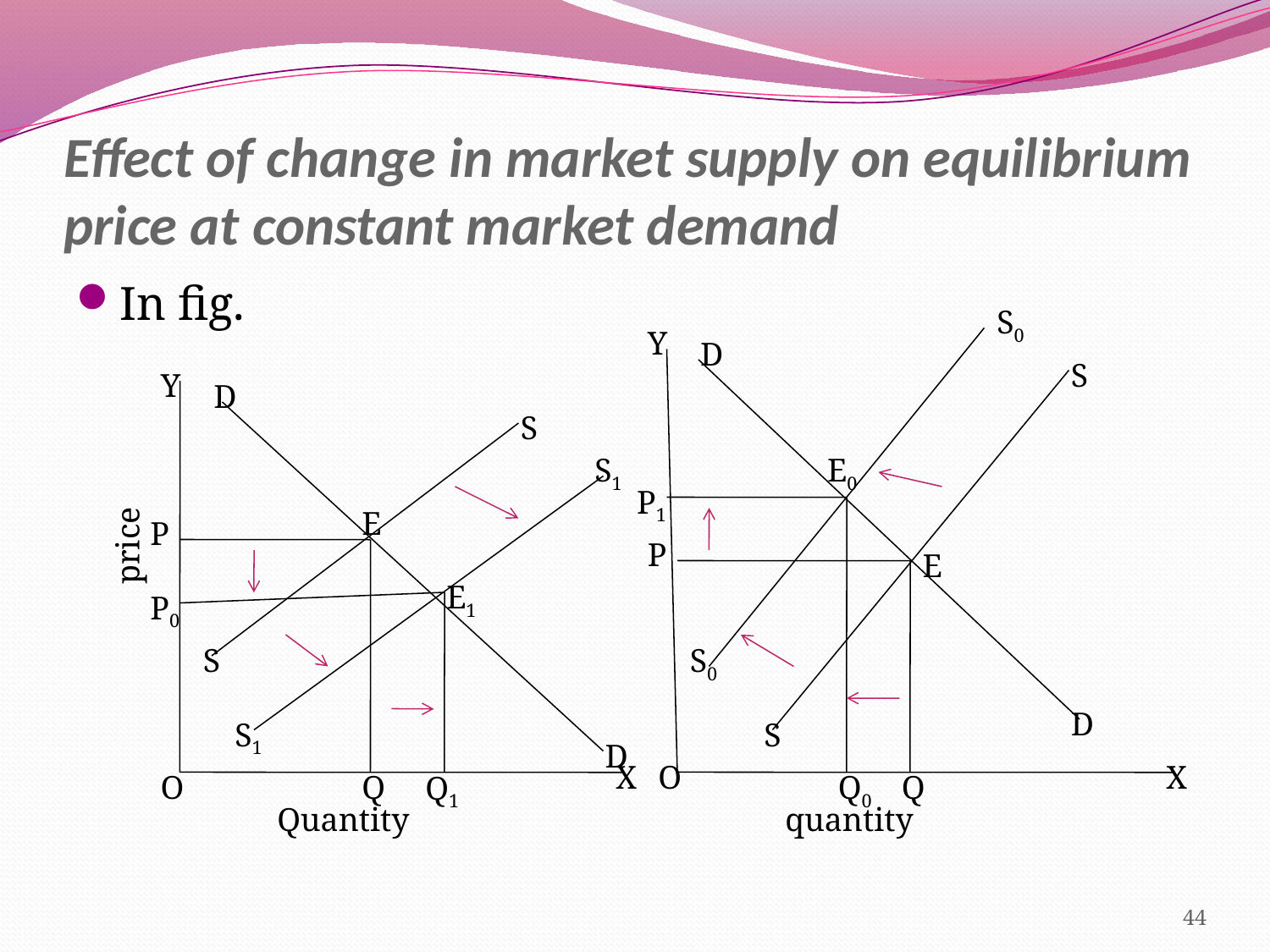

# Effect of change in market supply on equilibrium price at constant market demand
In fig.
S0
Y
D
S
Y
D
S
S1
E0
P1
price
E
P
P
E
E1
P0
S
S0
D
S1
S
D
X
O
X
O
Q
Q1
Q0
Q
Quantity
quantity
44